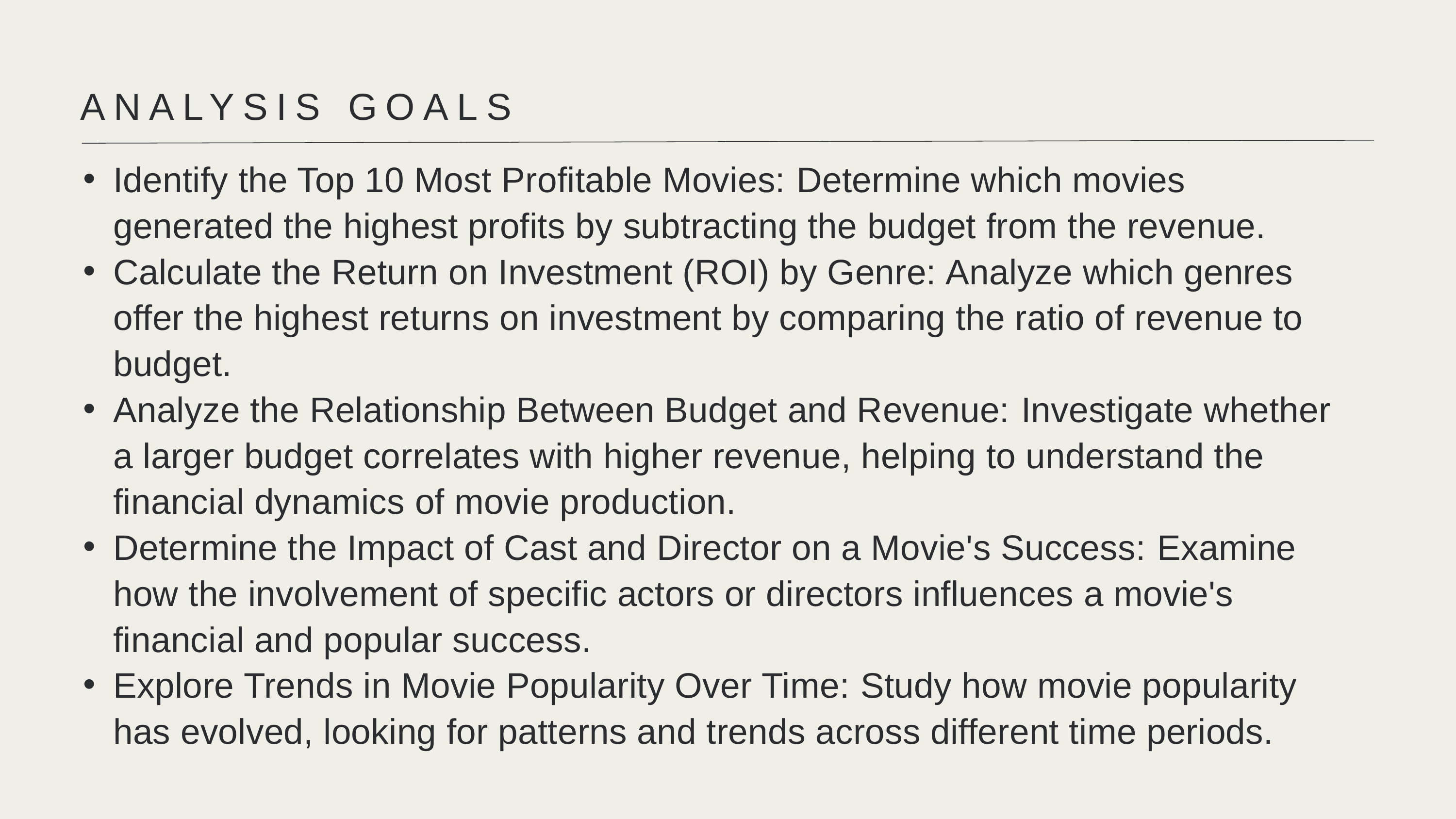

ANALYSIS GOALS

Identify the Top 10 Most Profitable Movies: Determine which movies generated the highest profits by subtracting the budget from the revenue.
Calculate the Return on Investment (ROI) by Genre: Analyze which genres offer the highest returns on investment by comparing the ratio of revenue to budget.
Analyze the Relationship Between Budget and Revenue: Investigate whether a larger budget correlates with higher revenue, helping to understand the financial dynamics of movie production.
Determine the Impact of Cast and Director on a Movie's Success: Examine how the involvement of specific actors or directors influences a movie's financial and popular success.
Explore Trends in Movie Popularity Over Time: Study how movie popularity has evolved, looking for patterns and trends across different time periods.